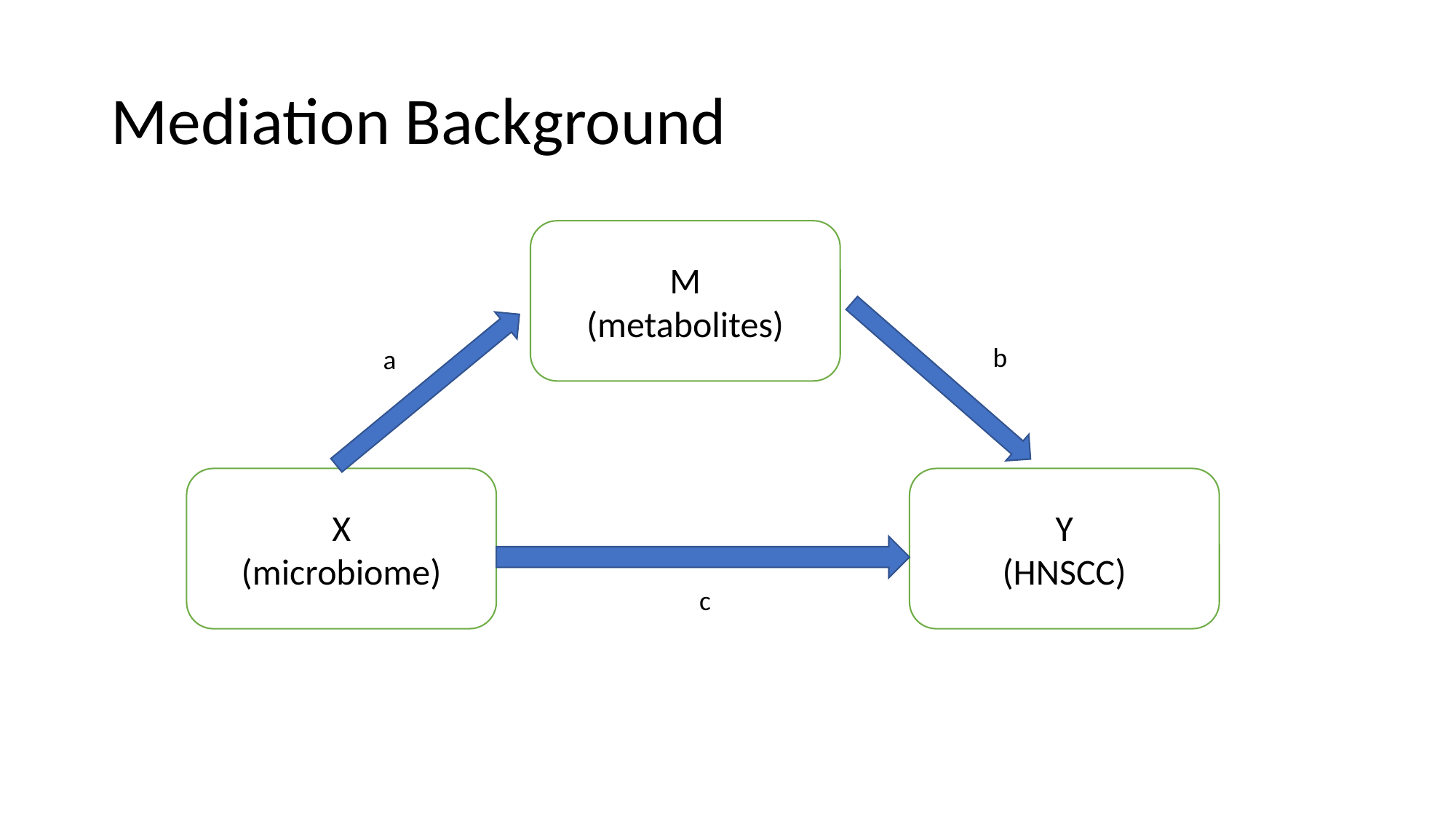

# Mediation Background
M
(metabolites)
b
a

X
(microbiome)
Y
(HNSCC)

c